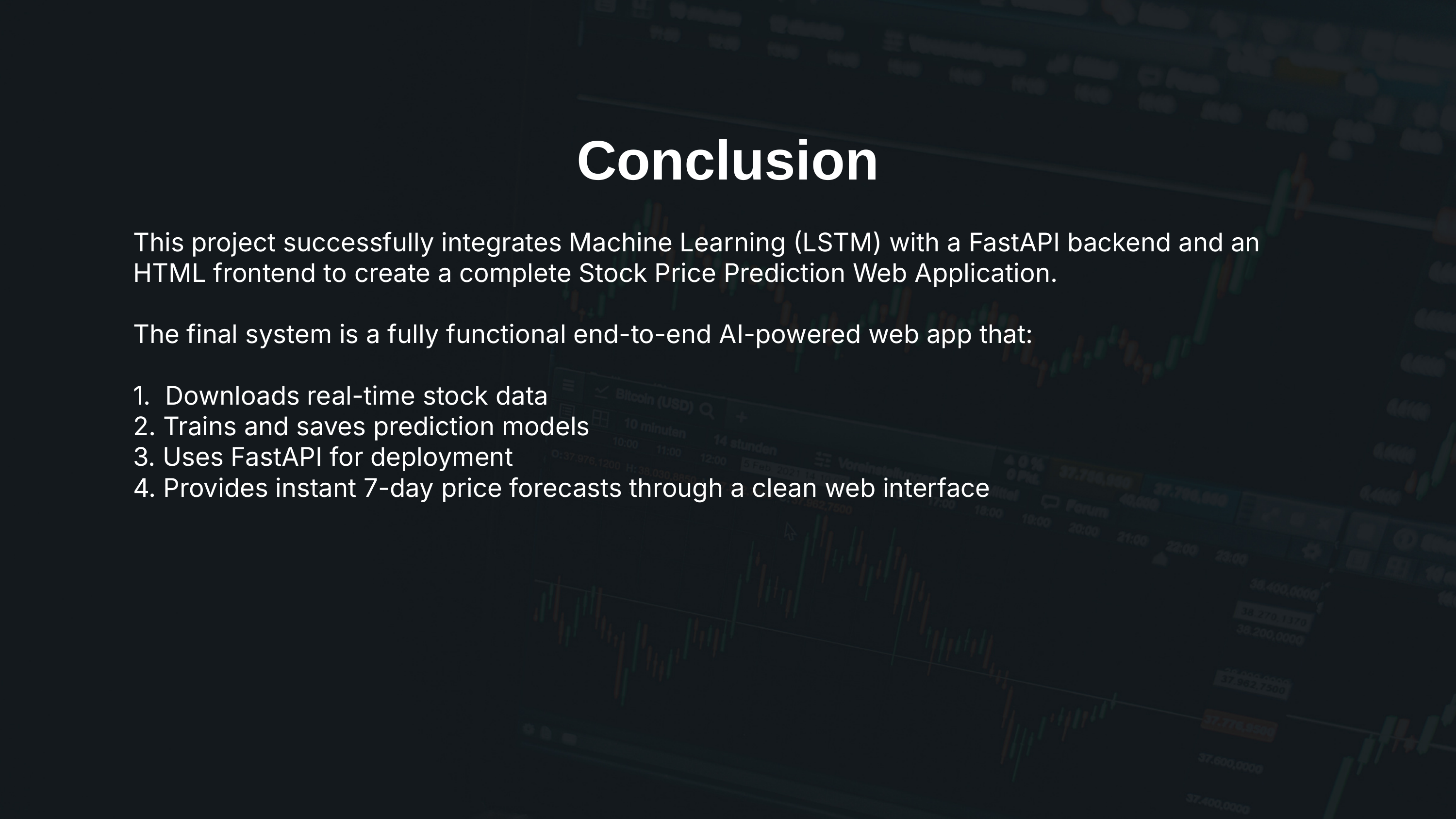

Conclusion
This project successfully integrates Machine Learning (LSTM) with a FastAPI backend and an HTML frontend to create a complete Stock Price Prediction Web Application.

The final system is a fully functional end-to-end AI-powered web app that:

1.  Downloads real-time stock data
2. Trains and saves prediction models
3. Uses FastAPI for deployment
4. Provides instant 7-day price forecasts through a clean web interface